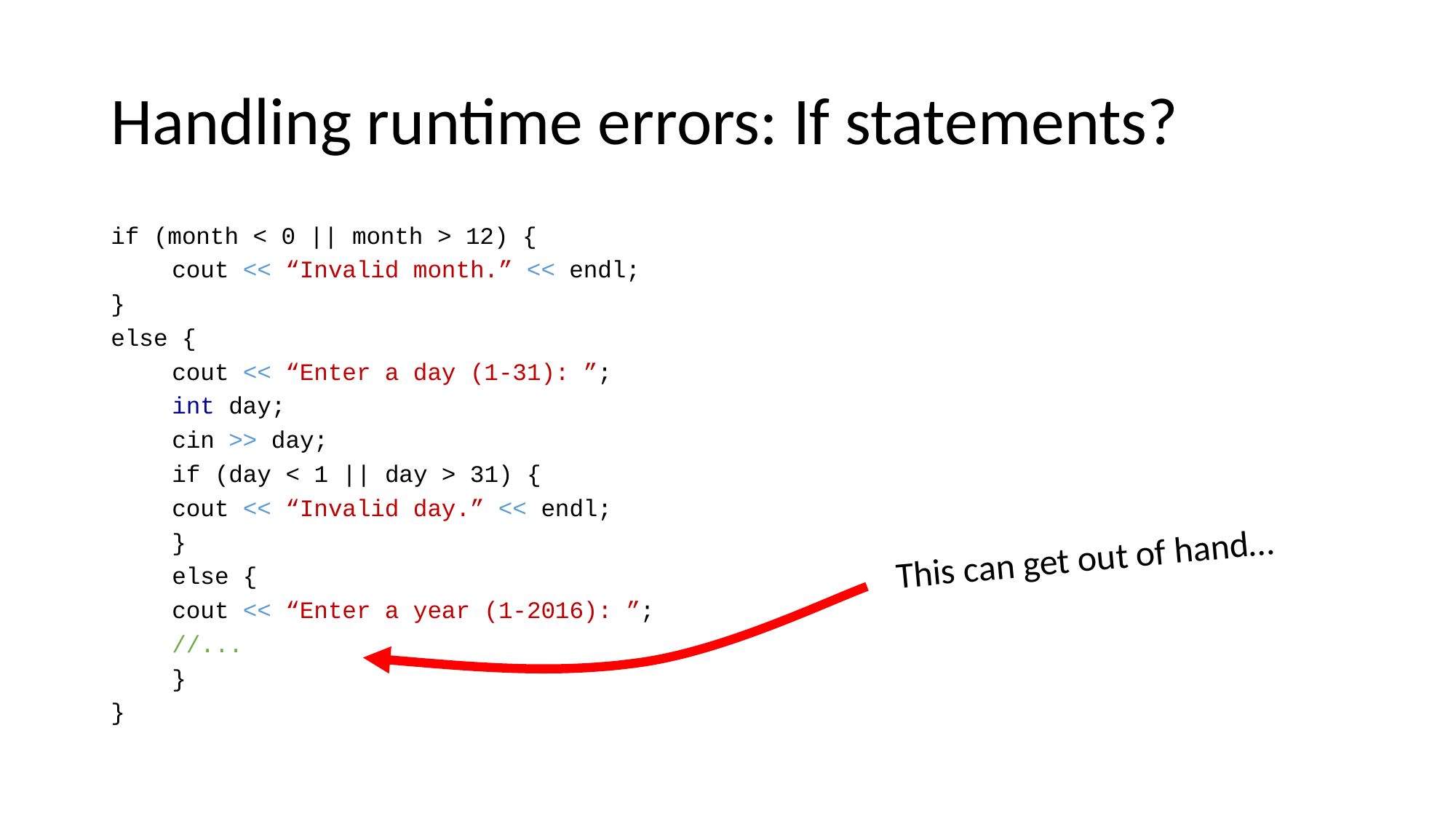

# Handling runtime errors: If statements?
if (month < 0 || month > 12) {
	cout << “Invalid month.” << endl;
}
else {
	cout << “Enter a day (1-31): ”;
	int day;
	cin >> day;
	if (day < 1 || day > 31) {
		cout << “Invalid day.” << endl;
	}
	else {
		cout << “Enter a year (1-2016): ”;
		//...
	}
}
This can get out of hand…